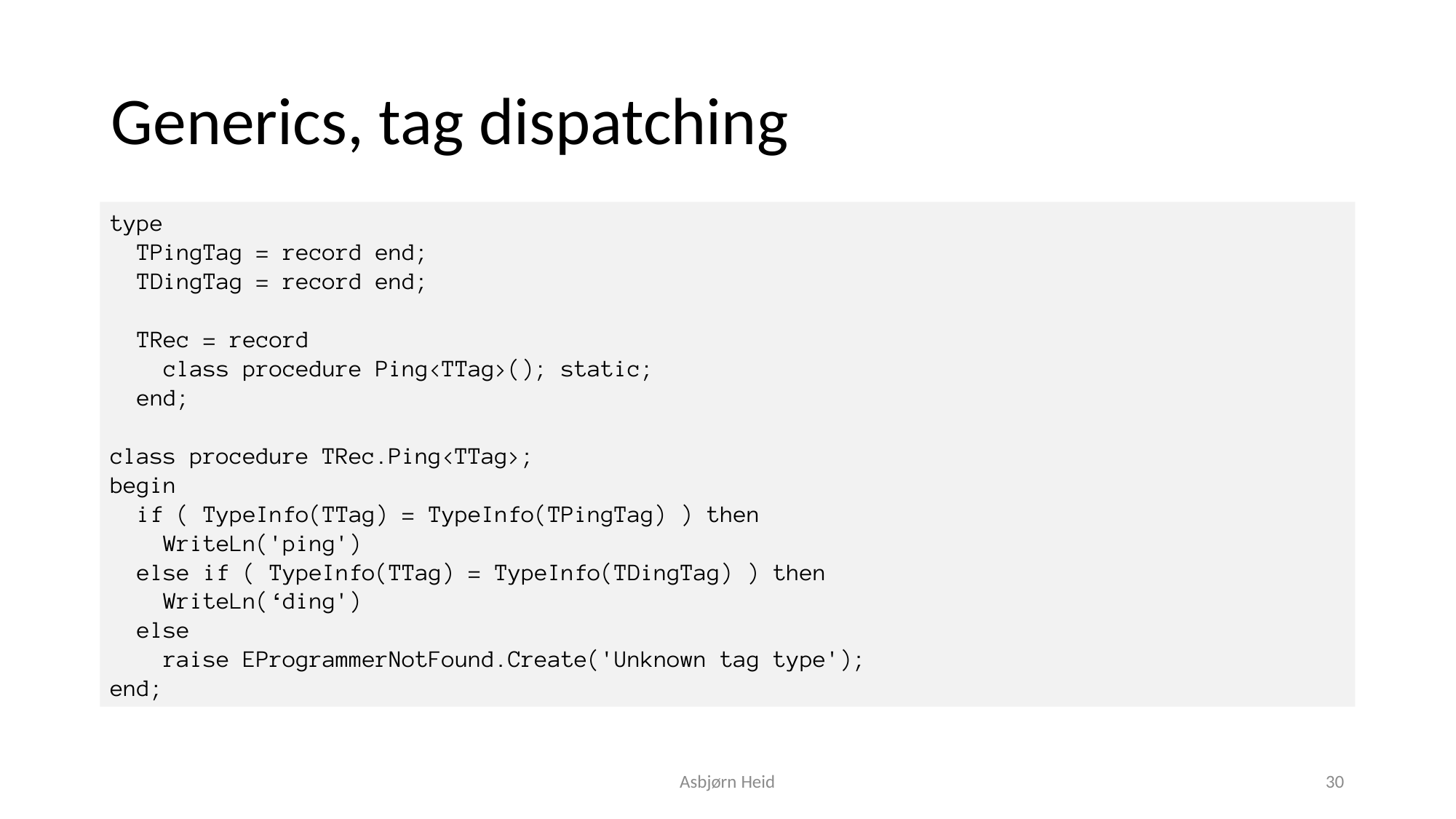

# Generics, tag dispatching
type
  TPingTag = record end;
  TDingTag = record end;

  TRec = record
    class procedure Ping<TTag>(); static;
  end;

class procedure TRec.Ping<TTag>;
begin
  if ( TypeInfo(TTag) = TypeInfo(TPingTag) ) then
    WriteLn('ping')
  else if ( TypeInfo(TTag) = TypeInfo(TDingTag) ) then
    WriteLn(‘ding')
  else
    raise EProgrammerNotFound.Create('Unknown tag type');
end;
Asbjørn Heid
30